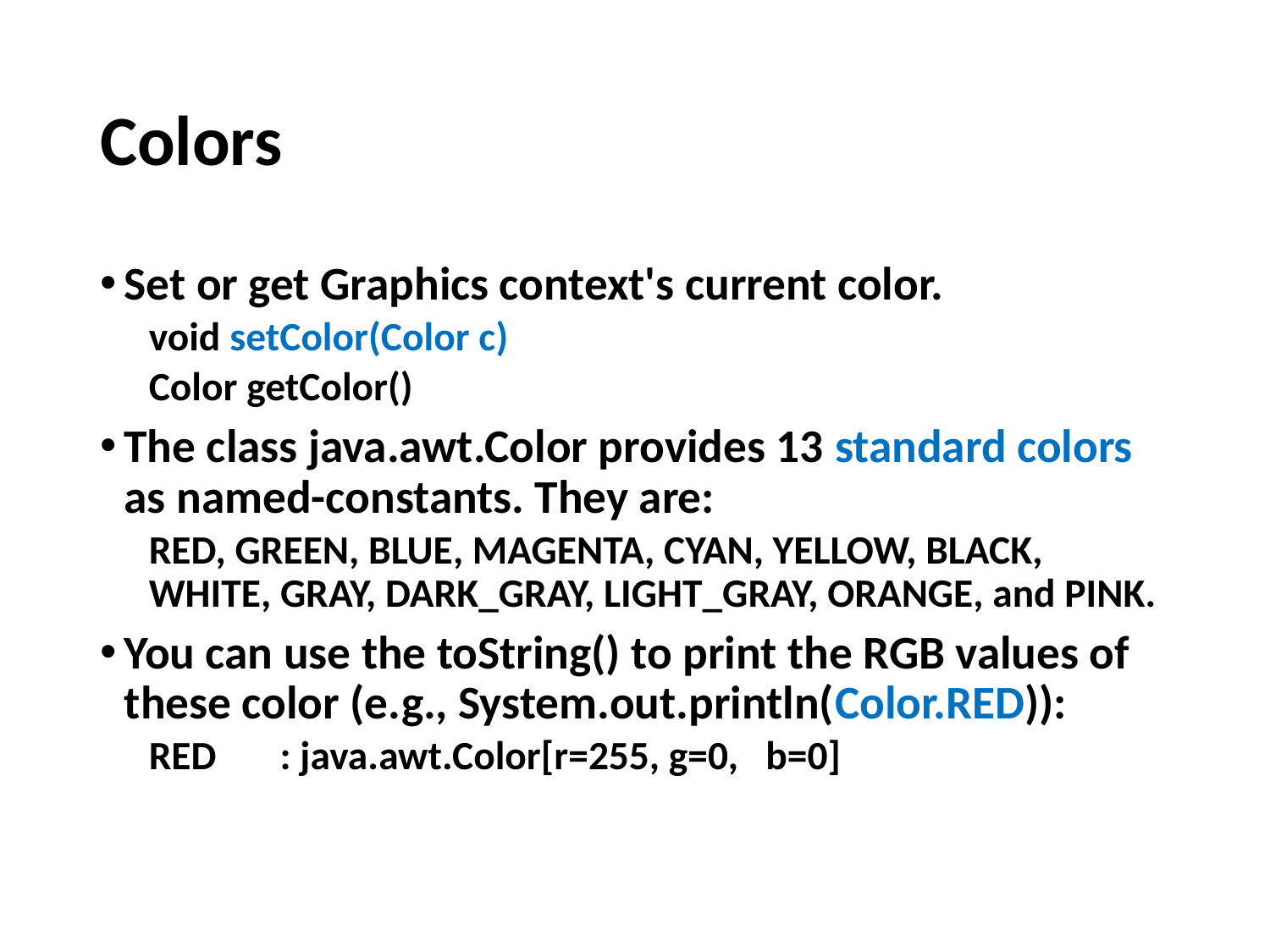

# Colors
Set or get Graphics context's current color.
void setColor(Color c)
Color getColor()
The class java.awt.Color provides 13 standard colors as named-constants. They are:
RED, GREEN, BLUE, MAGENTA, CYAN, YELLOW, BLACK, WHITE, GRAY, DARK_GRAY, LIGHT_GRAY, ORANGE, and PINK.
You can use the toString() to print the RGB values of these color (e.g., System.out.println(Color.RED)):
RED       : java.awt.Color[r=255, g=0,   b=0]